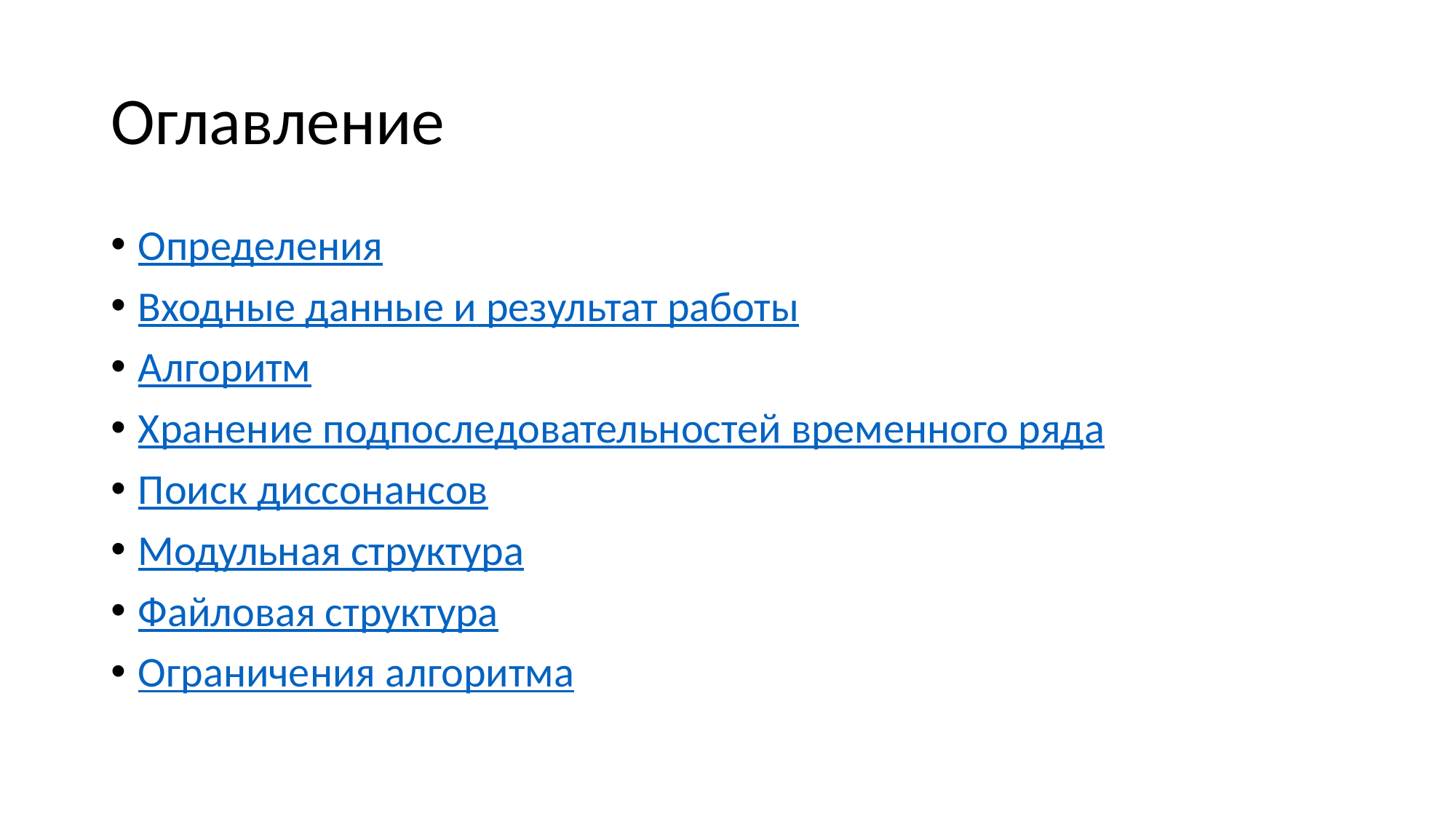

# Оглавление
Определения
Входные данные и результат работы
Алгоритм
Хранение подпоследовательностей временного ряда
Поиск диссонансов
Модульная структура
Файловая структура
Ограничения алгоритма